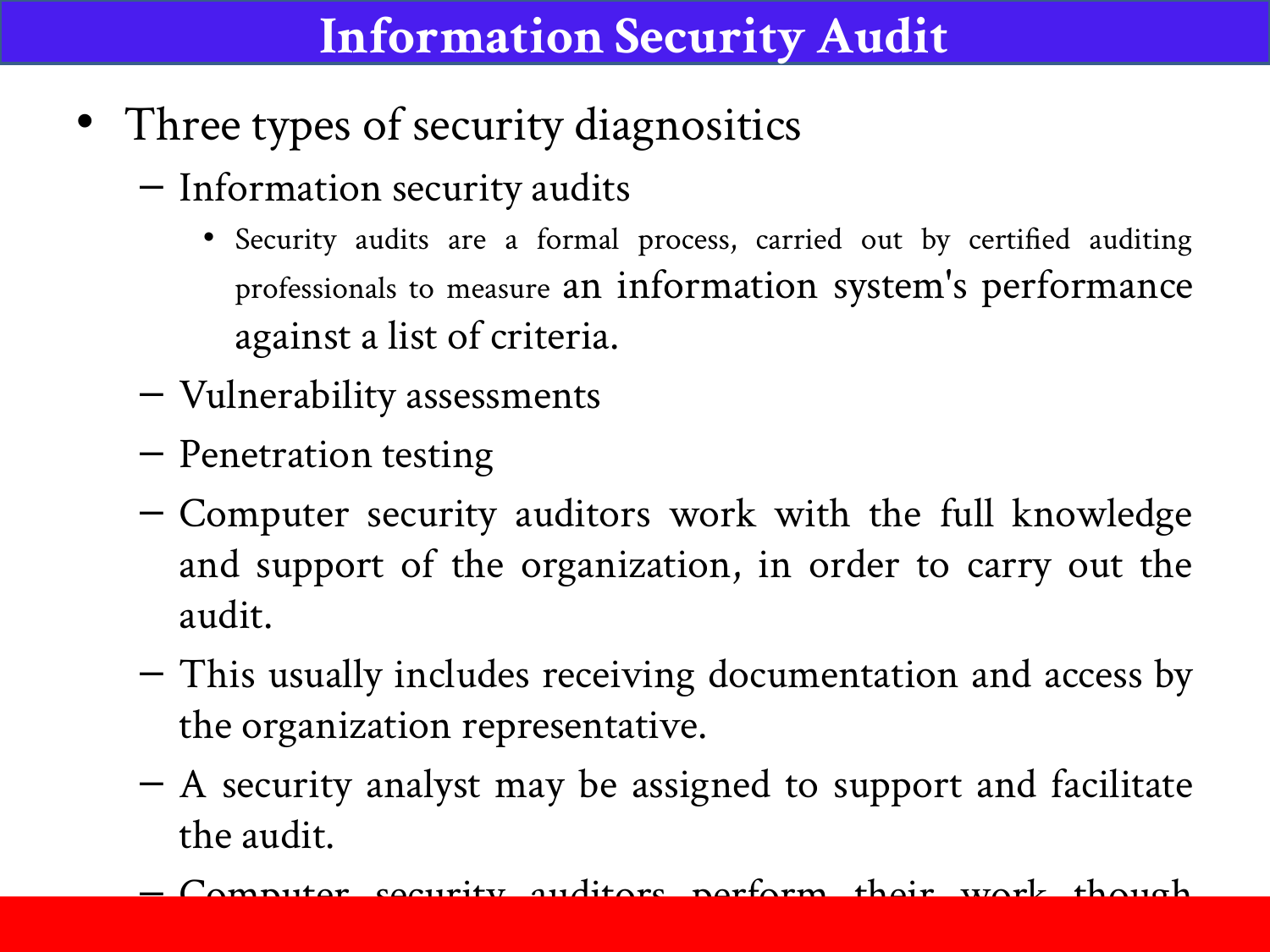

Information Security Audit
Three types of security diagnositics
Information security audits
Security audits are a formal process, carried out by certified auditing professionals to measure an information system's performance against a list of criteria.
Vulnerability assessments
Penetration testing
Computer security auditors work with the full knowledge and support of the organization, in order to carry out the audit.
This usually includes receiving documentation and access by the organization representative.
A security analyst may be assigned to support and facilitate the audit.
Computer security auditors perform their work though personal interviews, reviewing policies,
vulnerability scans, examination of operating system settings, analyses of network shares, and
historical data and logs.